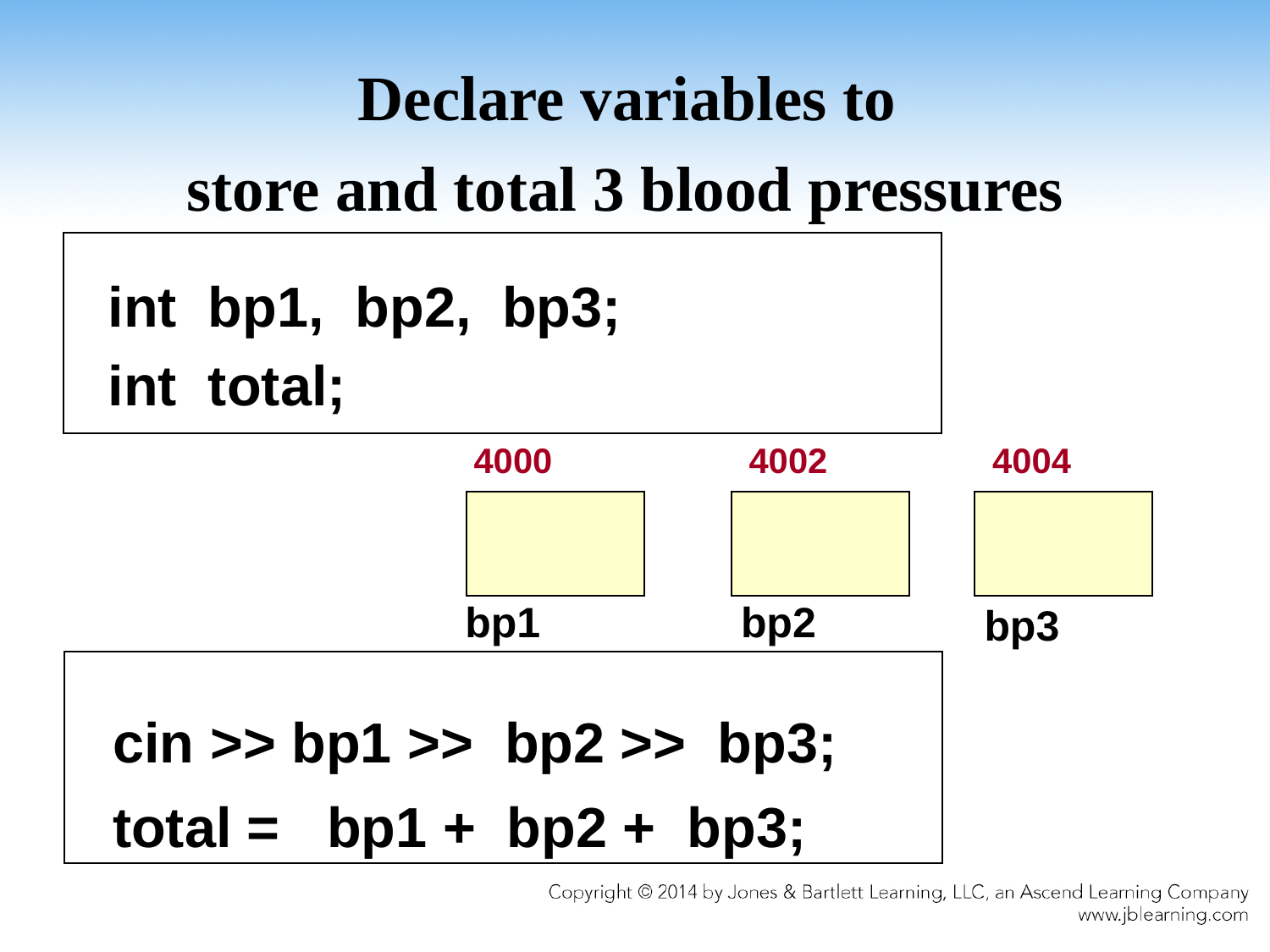

# Declare variables to store and total 3 blood pressures

int  bp1,  bp2,  bp3;
int  total;

4000
4002
4004

bp1
bp2
bp3

cin >> bp1 >>  bp2 >>  bp3;
total =   bp1 +  bp2 +  bp3;